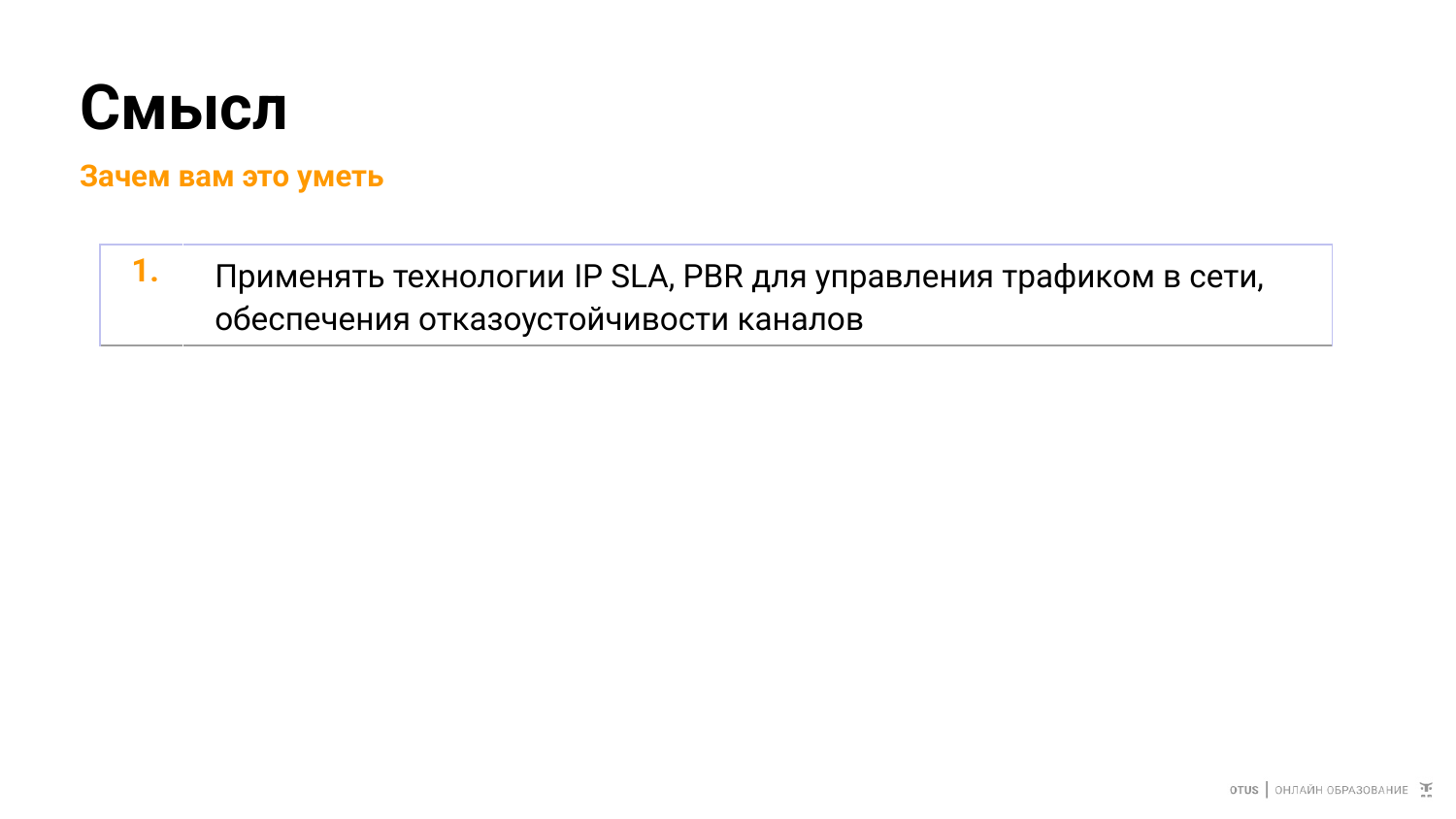

# Смысл
Зачем вам это уметь
| 1. | Применять технологии IP SLA, PBR для управления трафиком в сети, обеспечения отказоустойчивости каналов |
| --- | --- |